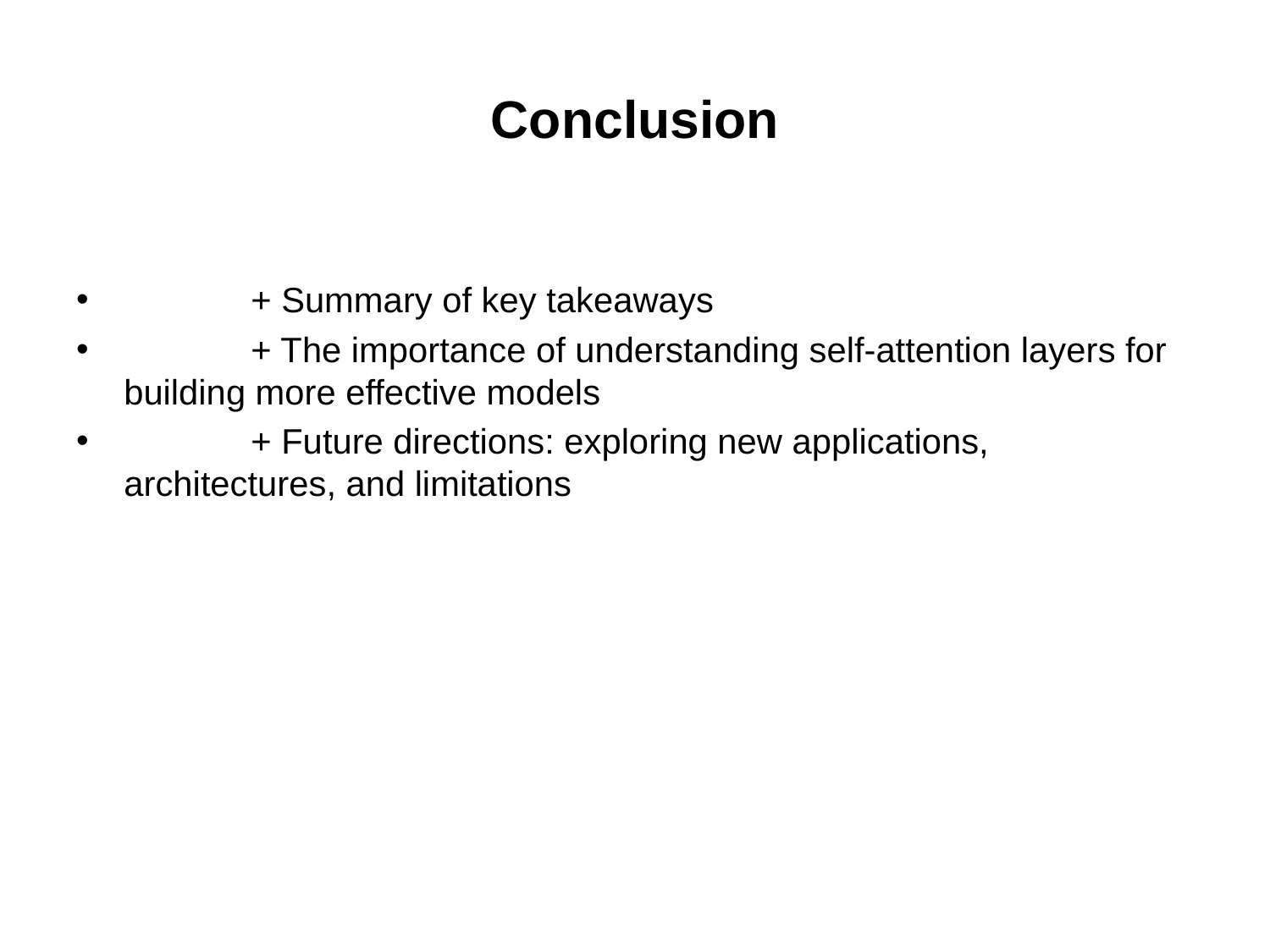

# Conclusion

	+ Summary of key takeaways
	+ The importance of understanding self-attention layers for building more effective models
	+ Future directions: exploring new applications, architectures, and limitations